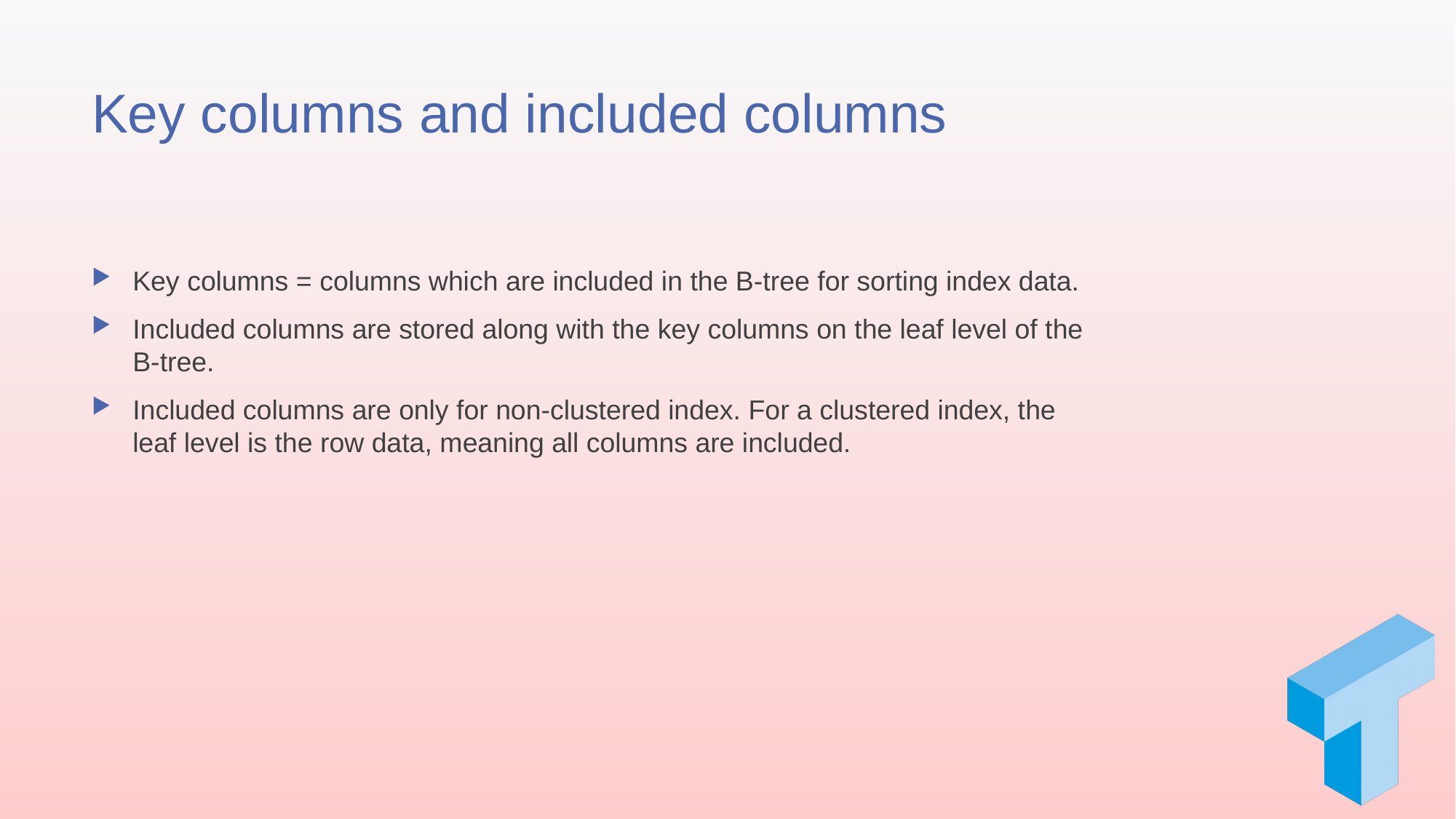

# Key columns and included columns
Key columns = columns which are included in the B-tree for sorting index data.
Included columns are stored along with the key columns on the leaf level of the B-tree.
Included columns are only for non-clustered index. For a clustered index, the leaf level is the row data, meaning all columns are included.